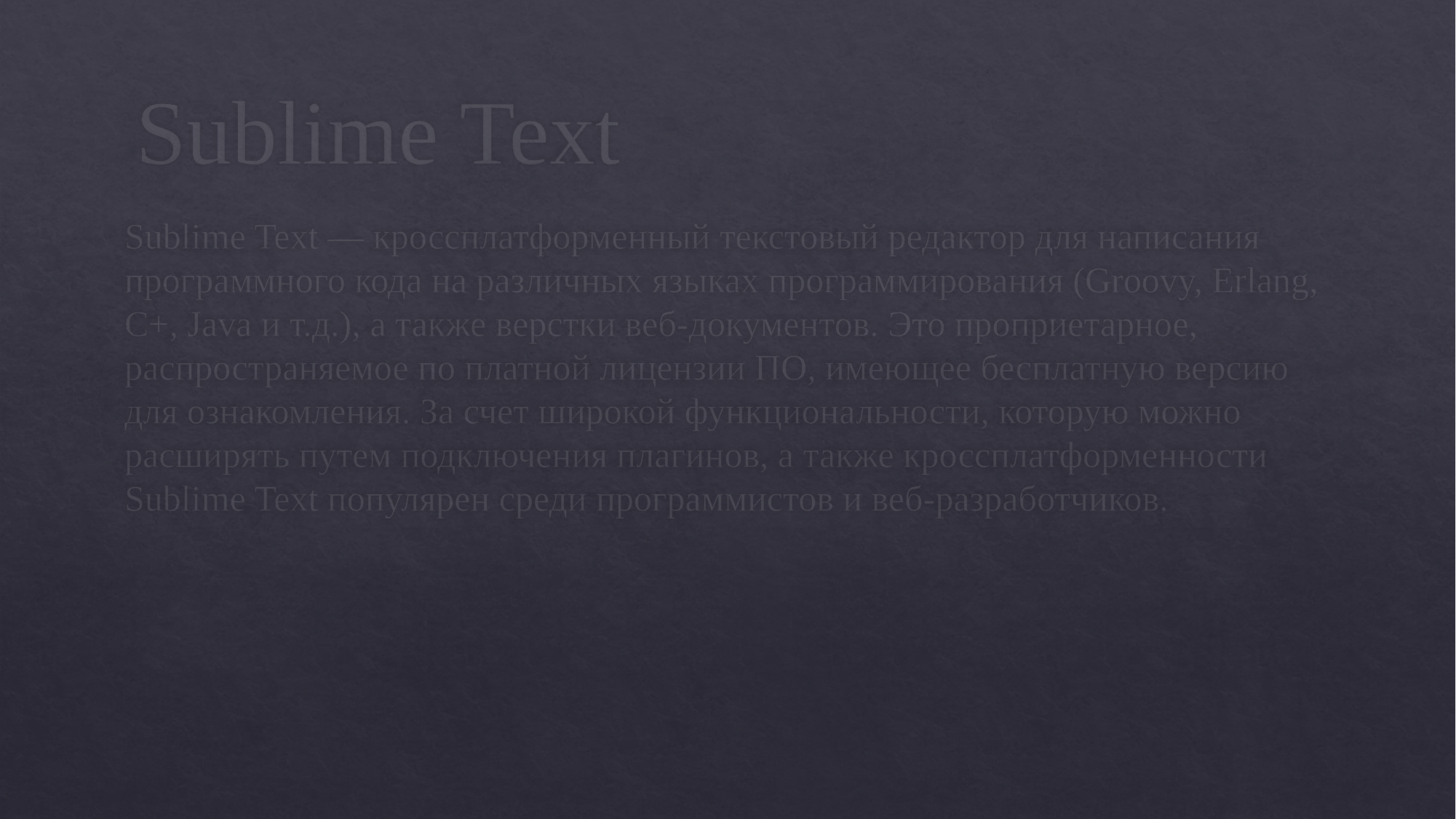

# Sublime Text
Sublime Text — кроссплатформенный текстовый редактор для написания программного кода на различных языках программирования (Groovy, Erlang, C+, Java и т.д.), а также верстки веб-документов. Это проприетарное, распространяемое по платной лицензии ПО, имеющее бесплатную версию для ознакомления. За счет широкой функциональности, которую можно расширять путем подключения плагинов, а также кроссплатформенности Sublime Text популярен среди программистов и веб-разработчиков.